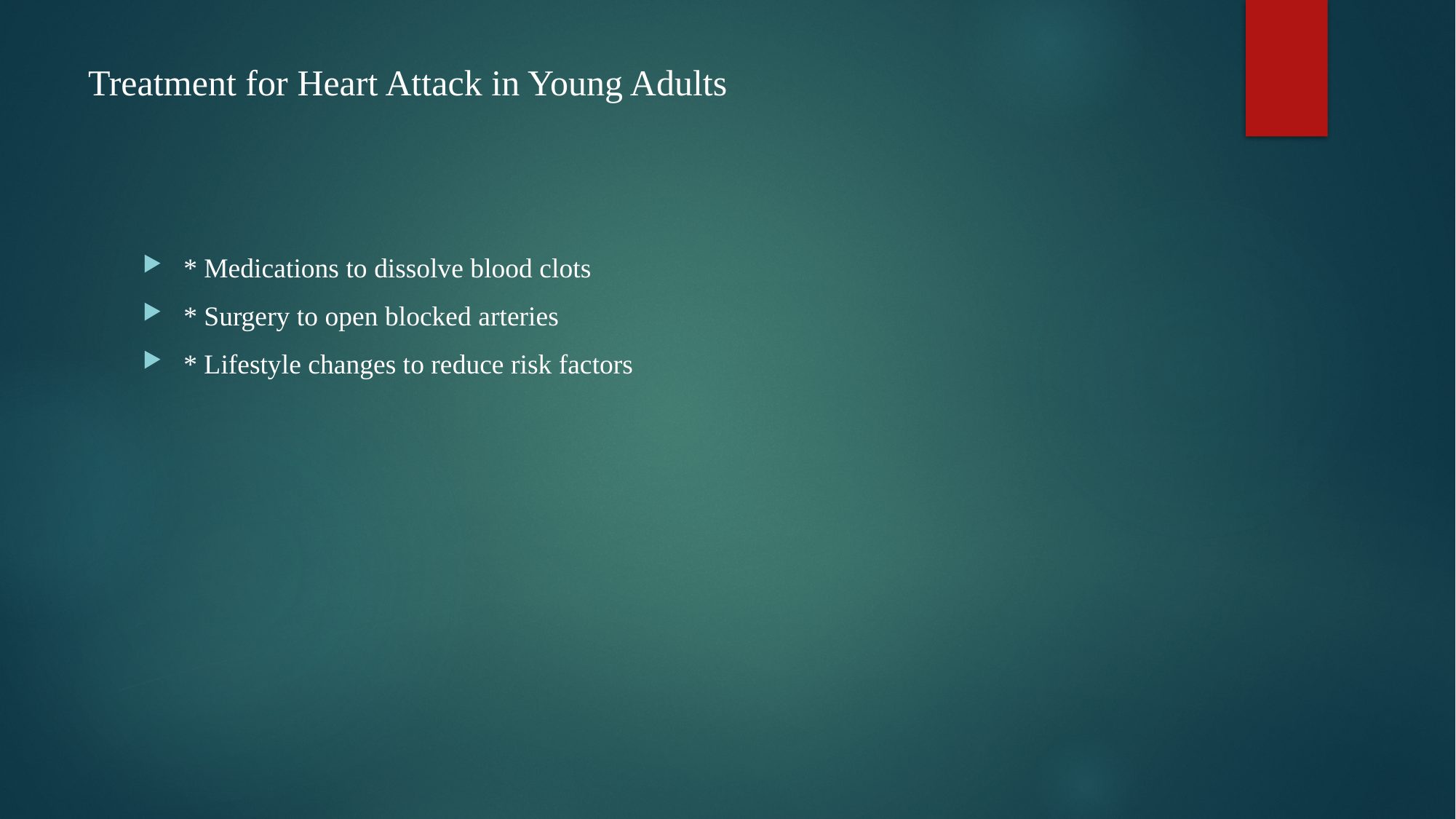

# Treatment for Heart Attack in Young Adults
* Medications to dissolve blood clots
* Surgery to open blocked arteries
* Lifestyle changes to reduce risk factors